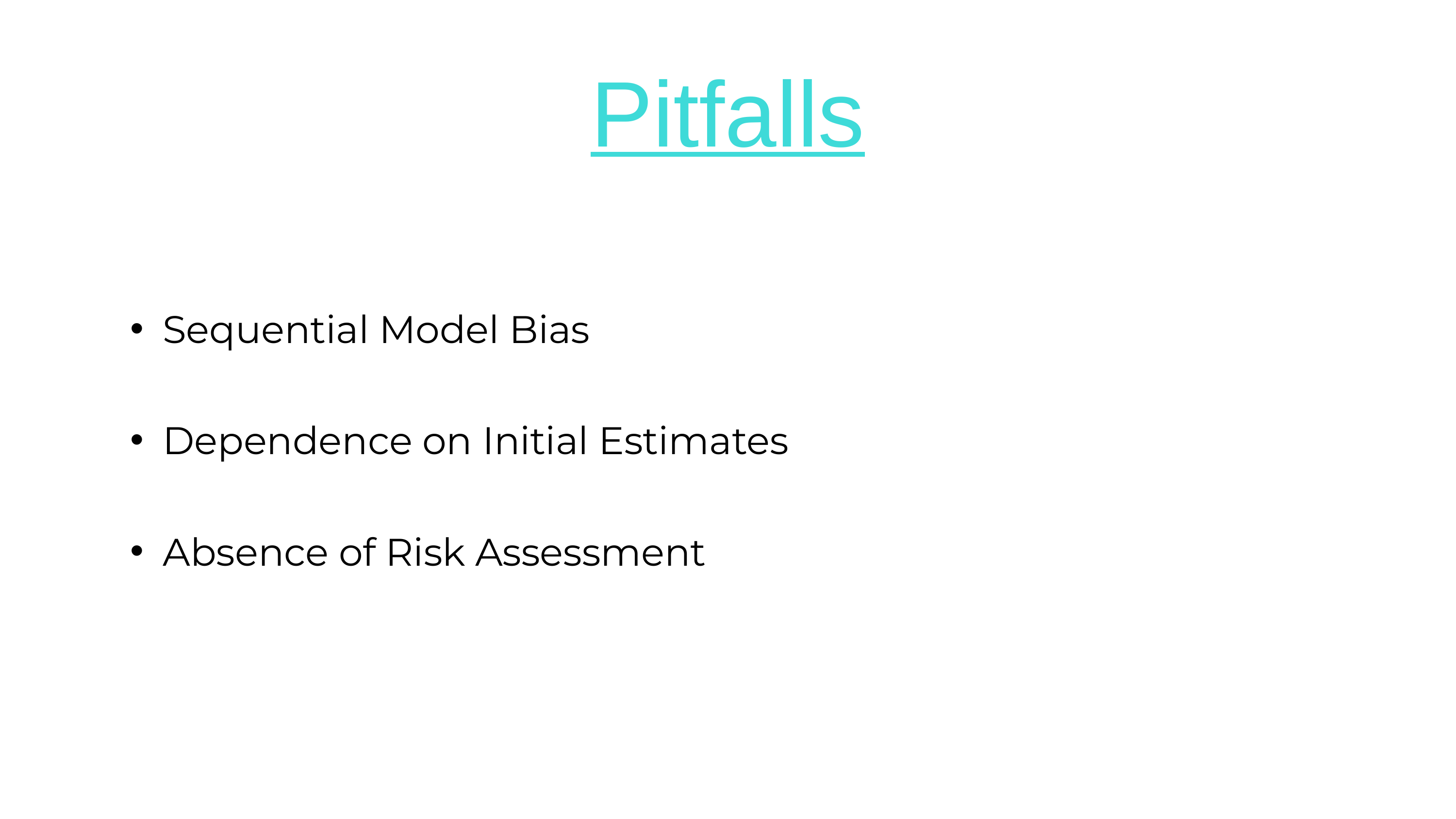

Pitfalls
Sequential Model Bias

Dependence on Initial Estimates

Absence of Risk Assessment